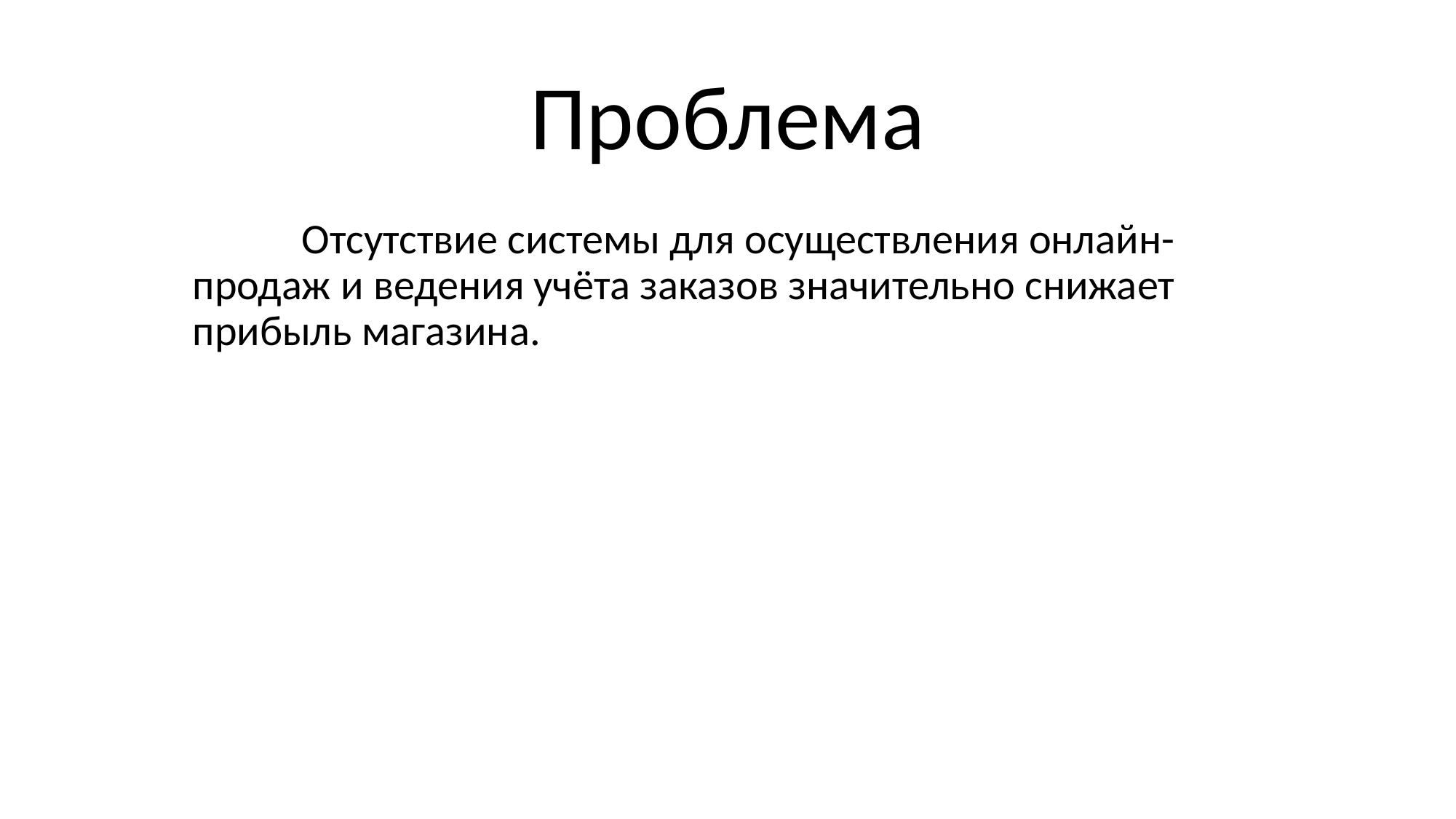

# Проблема

	Отсутствие системы для осуществления онлайн-продаж и ведения учёта заказов значительно снижает прибыль магазина.